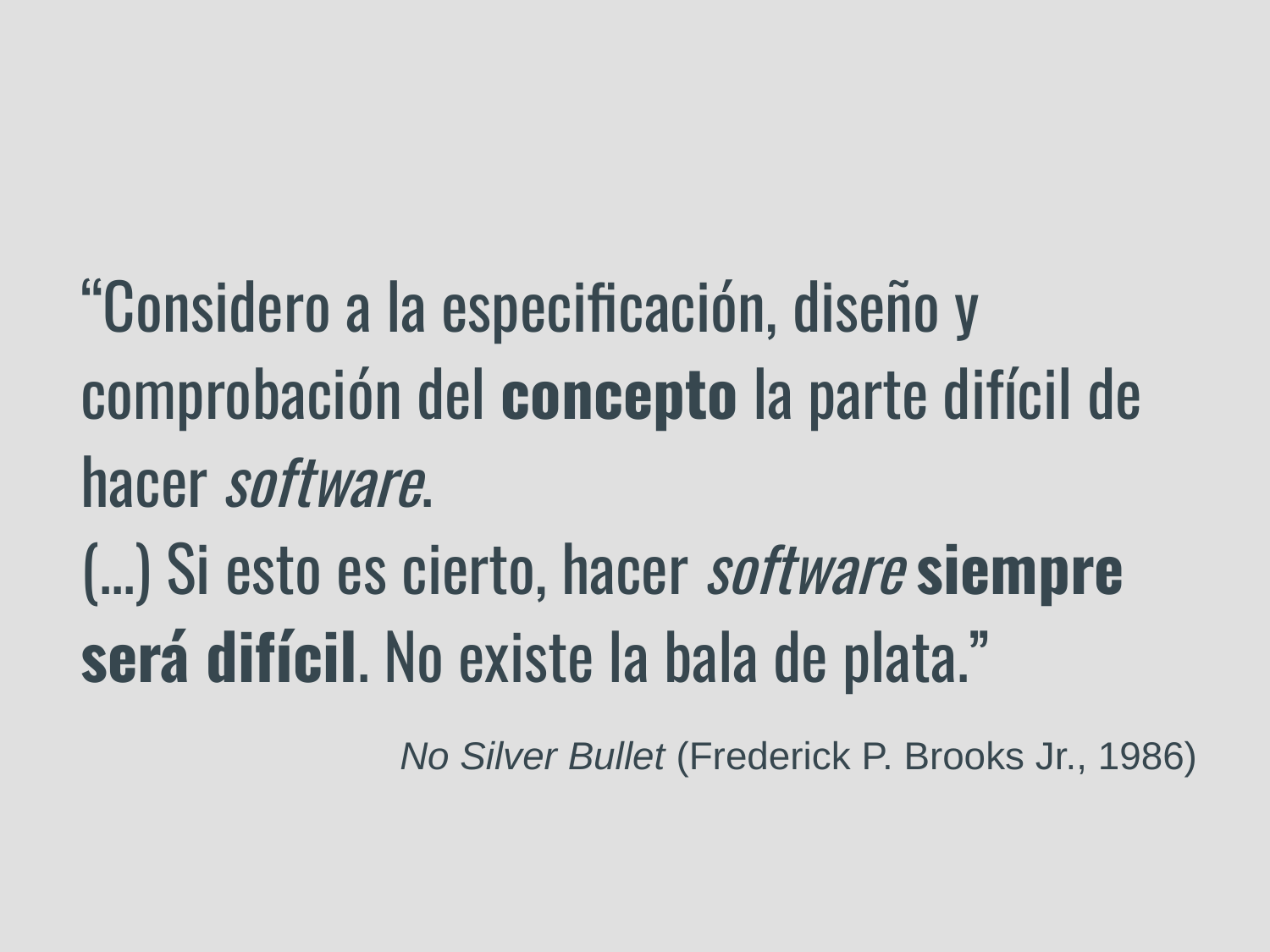

# “Considero a la especificación, diseño y comprobación del concepto la parte difícil de hacer software.
(...) Si esto es cierto, hacer software siempre será difícil. No existe la bala de plata.”
No Silver Bullet (Frederick P. Brooks Jr., 1986)